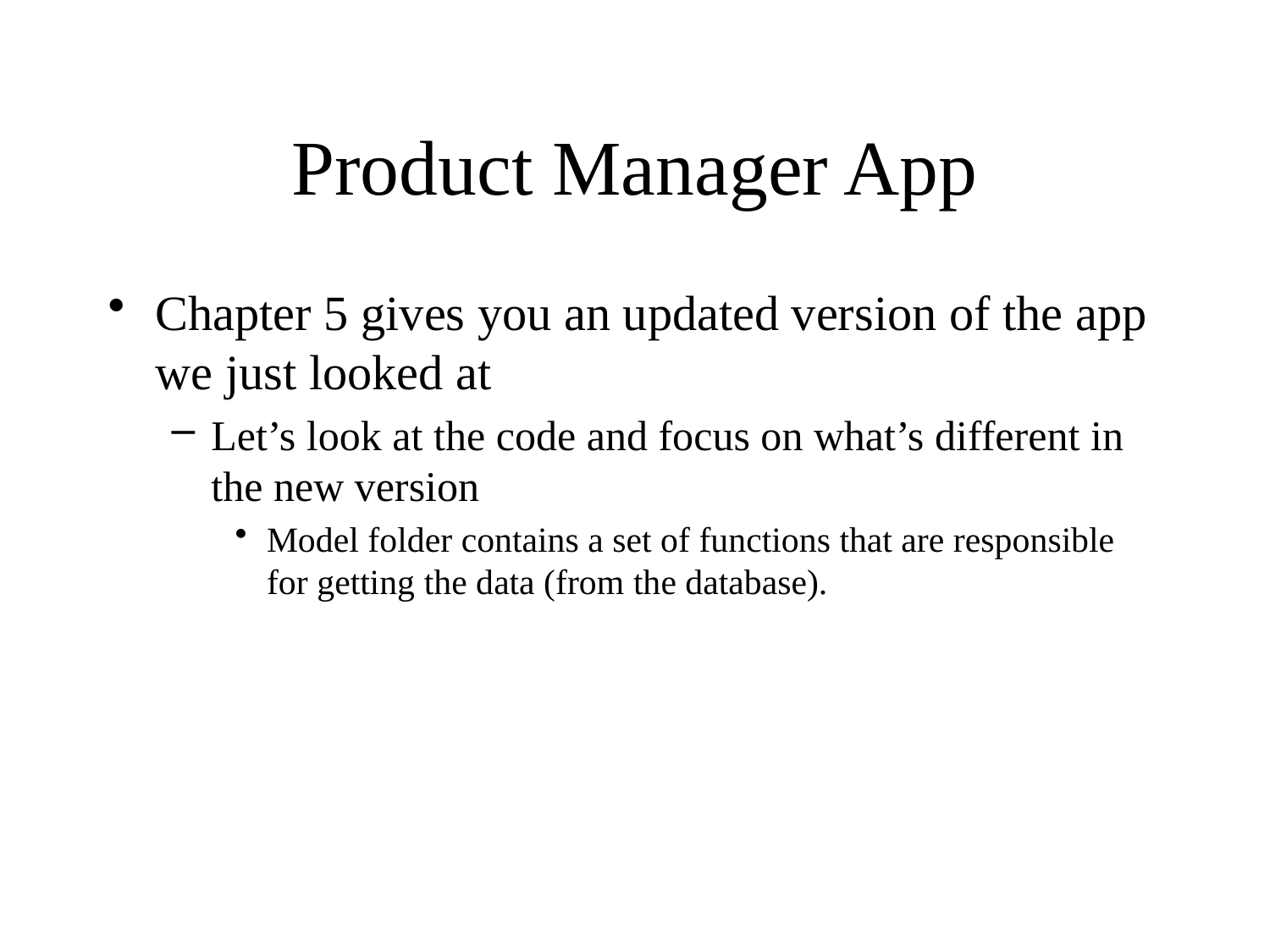

# Product Manager App
Chapter 5 gives you an updated version of the app we just looked at
Let’s look at the code and focus on what’s different in the new version
Model folder contains a set of functions that are responsible for getting the data (from the database).